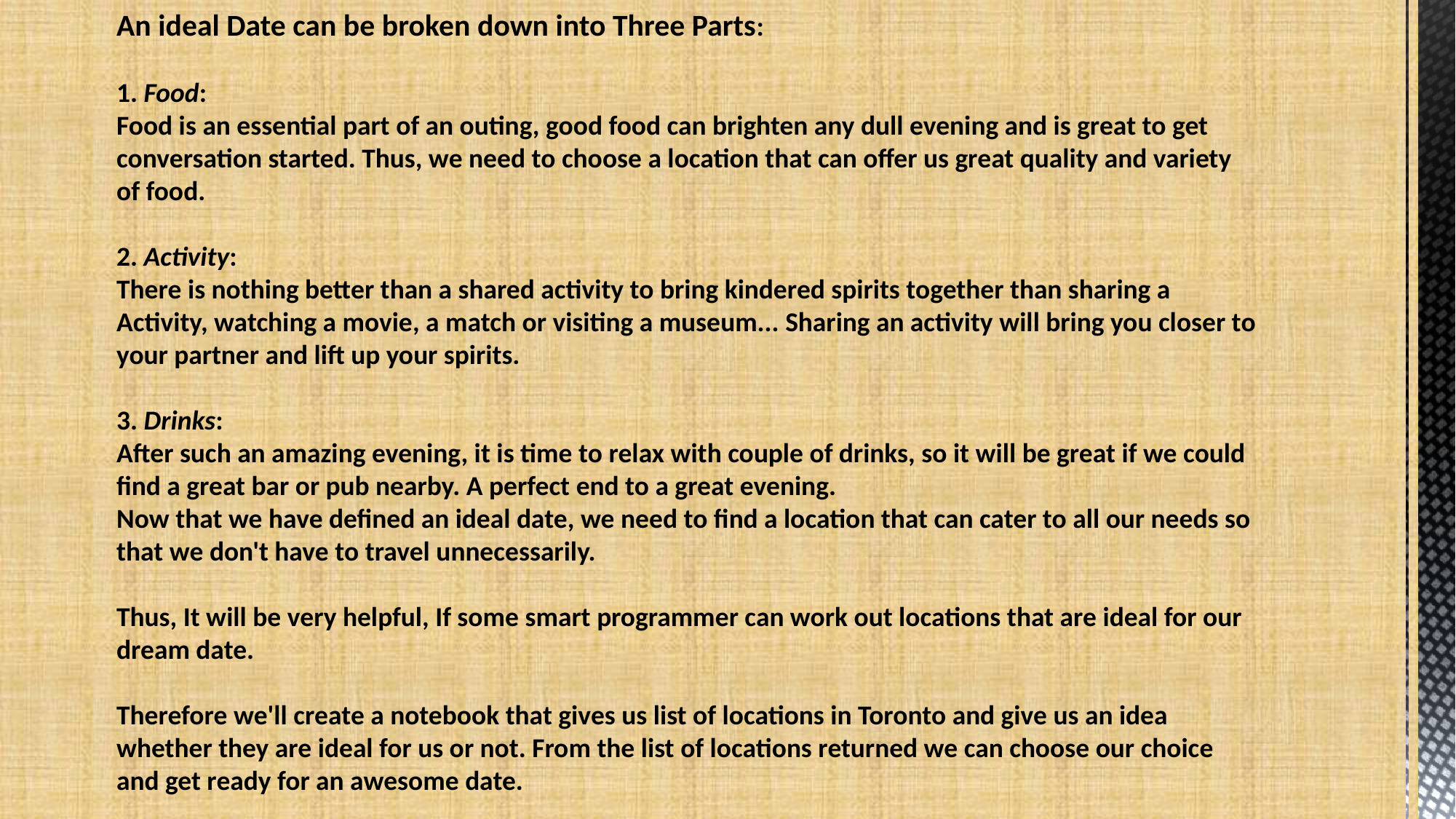

An ideal Date can be broken down into Three Parts:

1. Food:
Food is an essential part of an outing, good food can brighten any dull evening and is great to get conversation started. Thus, we need to choose a location that can offer us great quality and variety of food.

2. Activity:
There is nothing better than a shared activity to bring kindered spirits together than sharing a Activity, watching a movie, a match or visiting a museum... Sharing an activity will bring you closer to your partner and lift up your spirits.

3. Drinks:
After such an amazing evening, it is time to relax with couple of drinks, so it will be great if we could find a great bar or pub nearby. A perfect end to a great evening.
Now that we have defined an ideal date, we need to find a location that can cater to all our needs so that we don't have to travel unnecessarily.

Thus, It will be very helpful, If some smart programmer can work out locations that are ideal for our dream date.

Therefore we'll create a notebook that gives us list of locations in Toronto and give us an idea whether they are ideal for us or not. From the list of locations returned we can choose our choice and get ready for an awesome date.